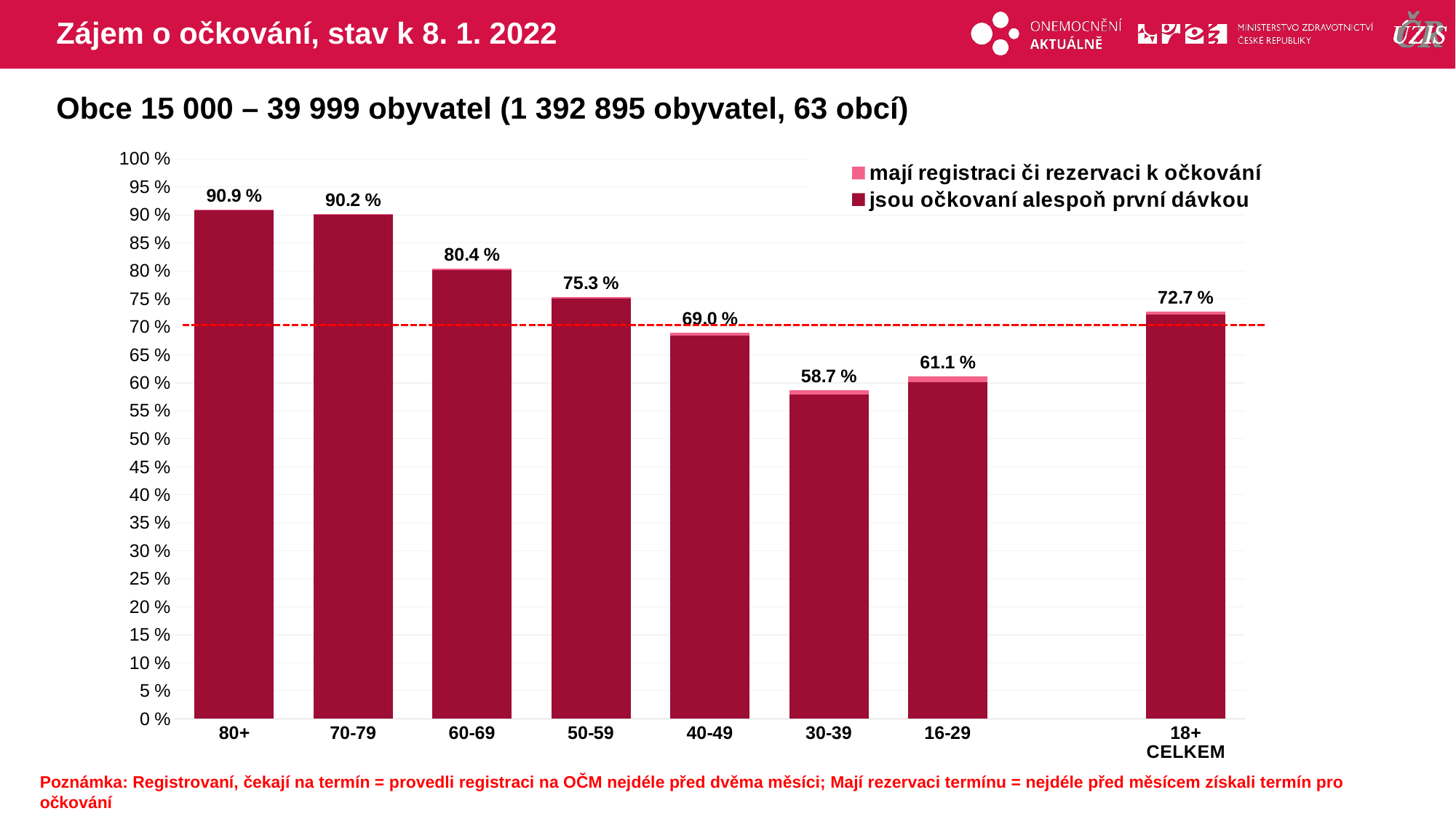

# Zájem o očkování, stav k 8. 1. 2022
Obce 15 000 – 39 999 obyvatel (1 392 895 obyvatel, 63 obcí)

### Chart

| Category | mají registraci či rezervaci k očkování | jsou očkovaní alespoň první dávkou |
|---|---|---|
| 80+ | 90.87794 | 90.7604705 |
| 70-79 | 90.19822 | 90.0218052 |
| 60-69 | 80.37474 | 80.1903868 |
| 50-59 | 75.3473 | 75.0754652 |
| 40-49 | 68.95267 | 68.5169514 |
| 30-39 | 58.7399 | 57.9267697 |
| 16-29 | 61.12946 | 60.086626 |
|  | None | None |
| 18+ CELKEM | 72.71603 | 72.2558872 |
Poznámka: Registrovaní, čekají na termín = provedli registraci na OČM nejdéle před dvěma měsíci; Mají rezervaci termínu = nejdéle před měsícem získali termín pro očkování